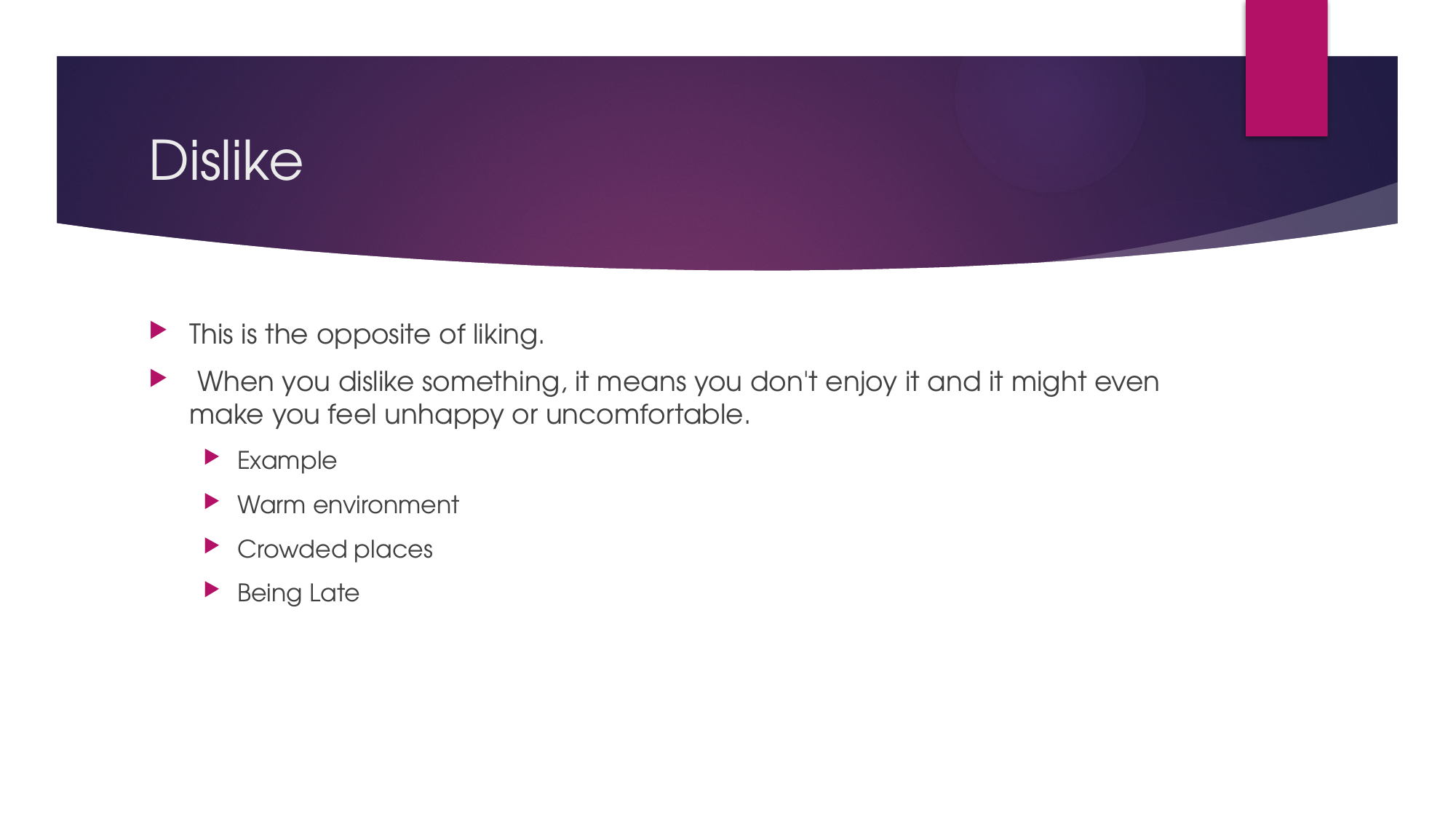

# Dislike
This is the opposite of liking.
 When you dislike something, it means you don't enjoy it and it might even make you feel unhappy or uncomfortable.
Example
Warm environment
Crowded places
Being Late